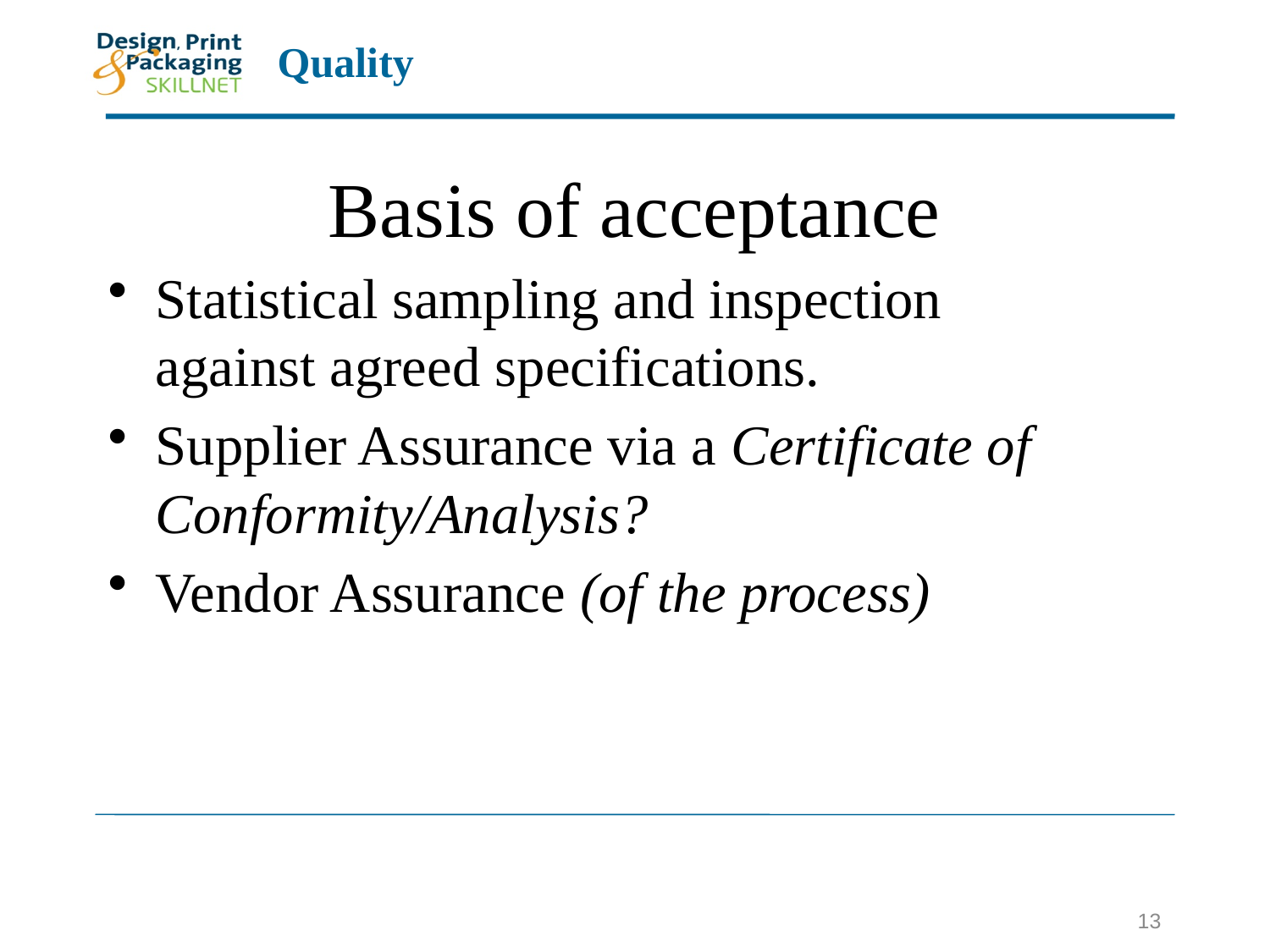

# Basis of acceptance
Statistical sampling and inspection against agreed specifications.
Supplier Assurance via a Certificate of Conformity/Analysis?
Vendor Assurance (of the process)

13